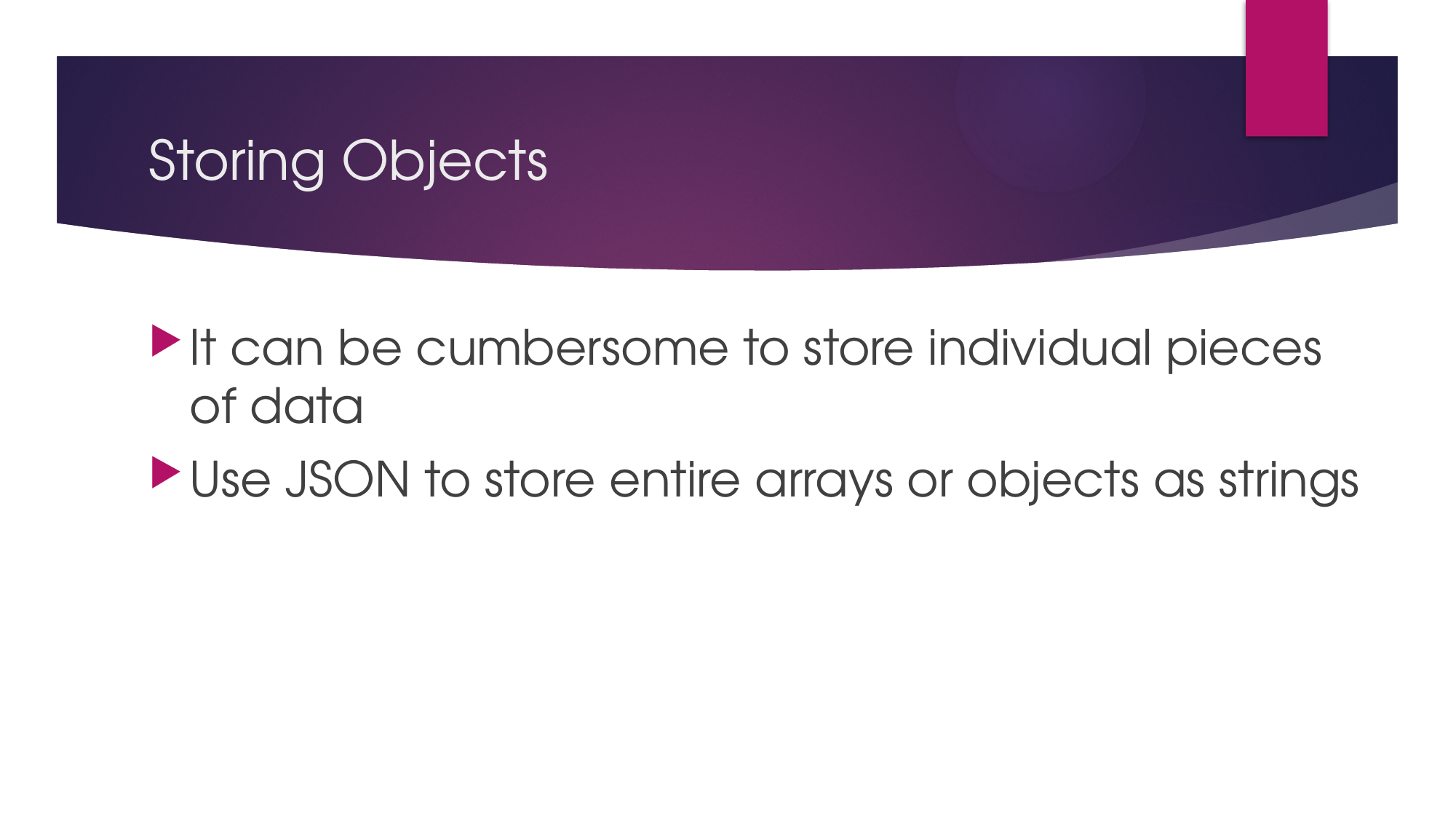

# Storing Objects
It can be cumbersome to store individual pieces of data
Use JSON to store entire arrays or objects as strings